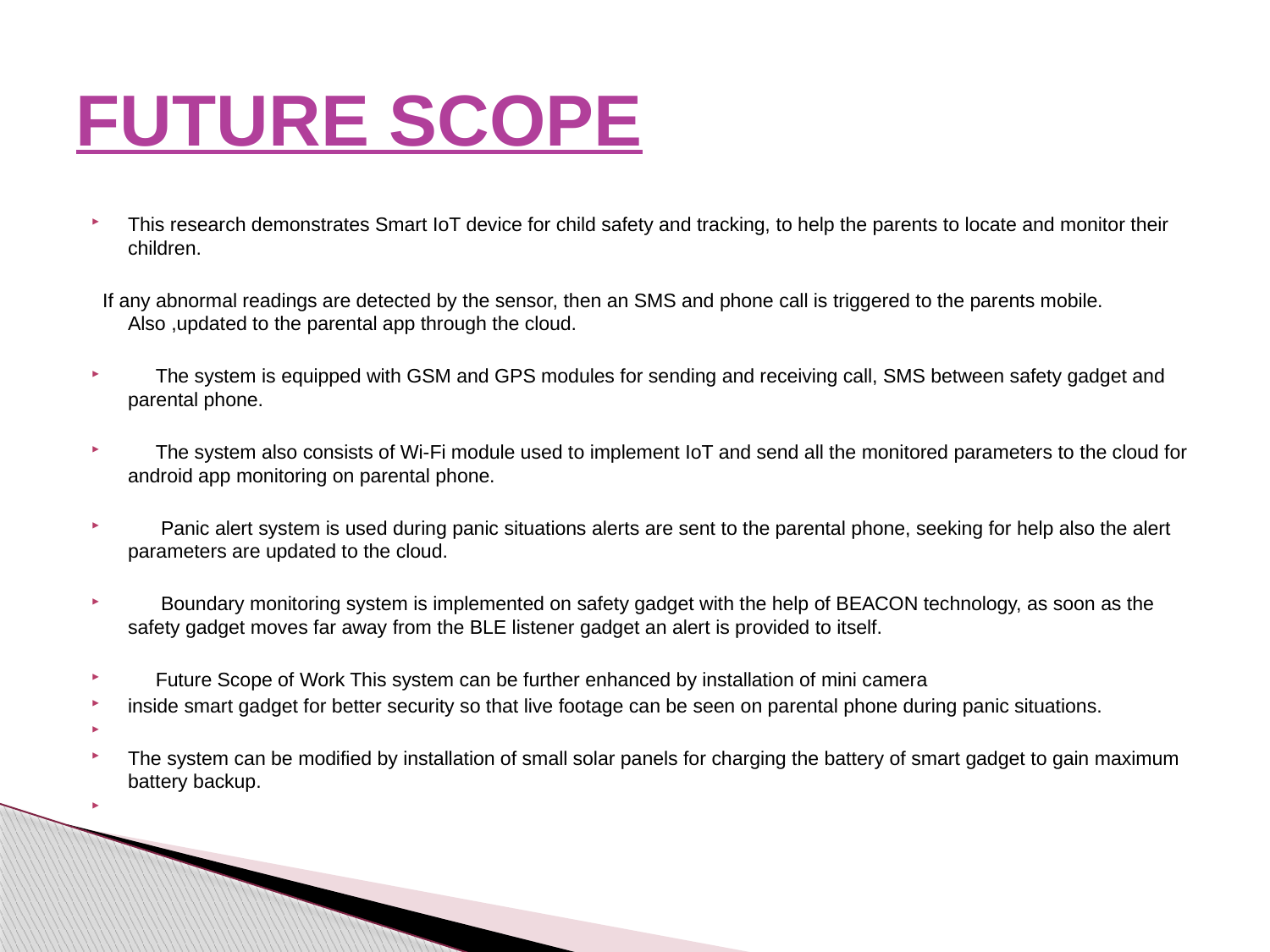

# FUTURE SCOPE
This research demonstrates Smart IoT device for child safety and tracking, to help the parents to locate and monitor their children.

  If any abnormal readings are detected by the sensor, then an SMS and phone call is triggered to the parents mobile. Also ,updated to the parental app through the cloud.

     The system is equipped with GSM and GPS modules for sending and receiving call, SMS between safety gadget and parental phone.

     The system also consists of Wi-Fi module used to implement IoT and send all the monitored parameters to the cloud for android app monitoring on parental phone.

      Panic alert system is used during panic situations alerts are sent to the parental phone, seeking for help also the alert parameters are updated to the cloud.

      Boundary monitoring system is implemented on safety gadget with the help of BEACON technology, as soon as the safety gadget moves far away from the BLE listener gadget an alert is provided to itself.

     Future Scope of Work This system can be further enhanced by installation of mini camera
inside smart gadget for better security so that live footage can be seen on parental phone during panic situations.

The system can be modified by installation of small solar panels for charging the battery of smart gadget to gain maximum battery backup.